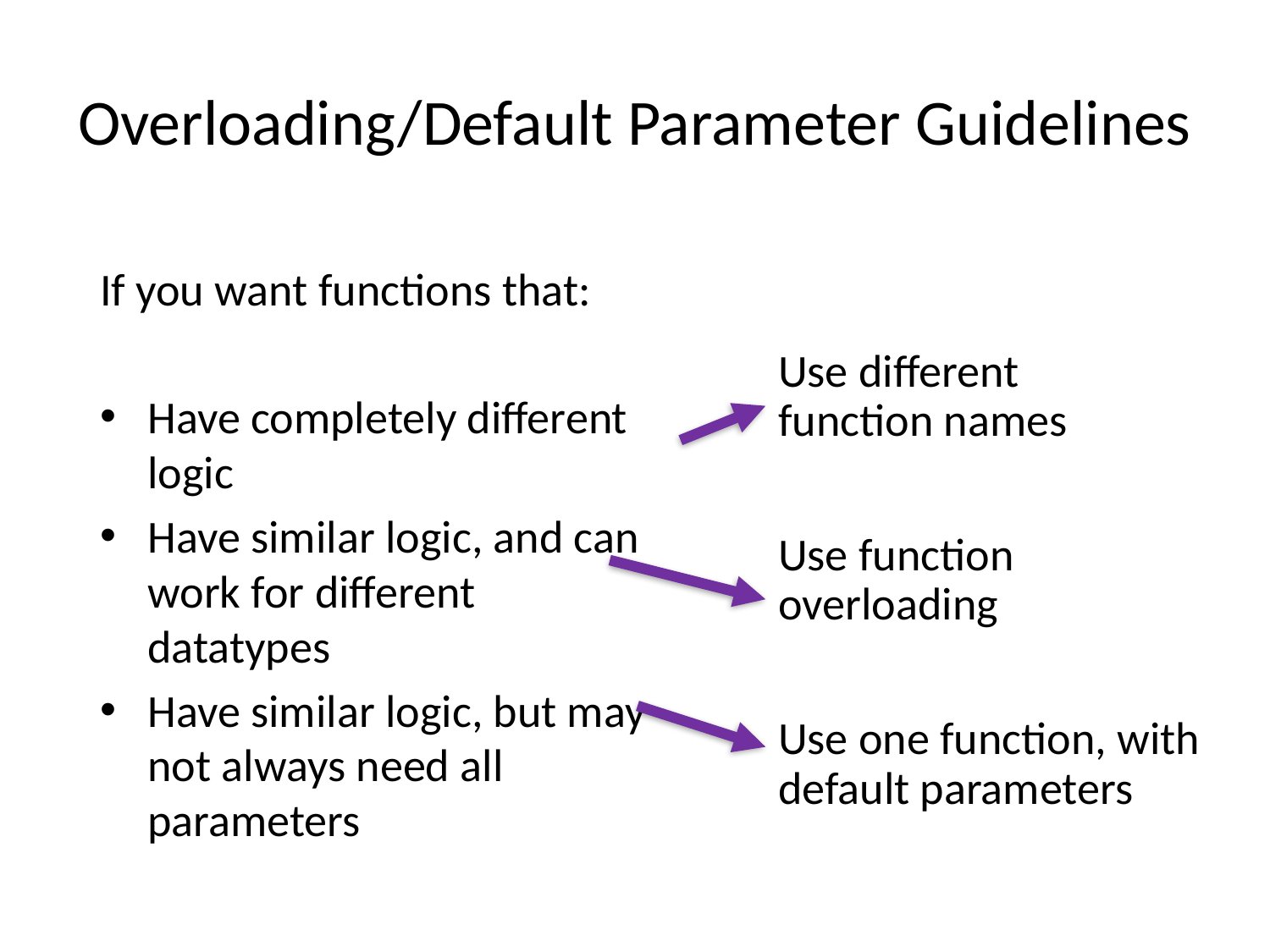

# Overloading/Default Parameter Guidelines
If you want functions that:

Have completely different logic
Have similar logic, and can work for different datatypes
Have similar logic, but may not always need all parameters

Use different
function names

Use function overloading

Use one function, with default parameters